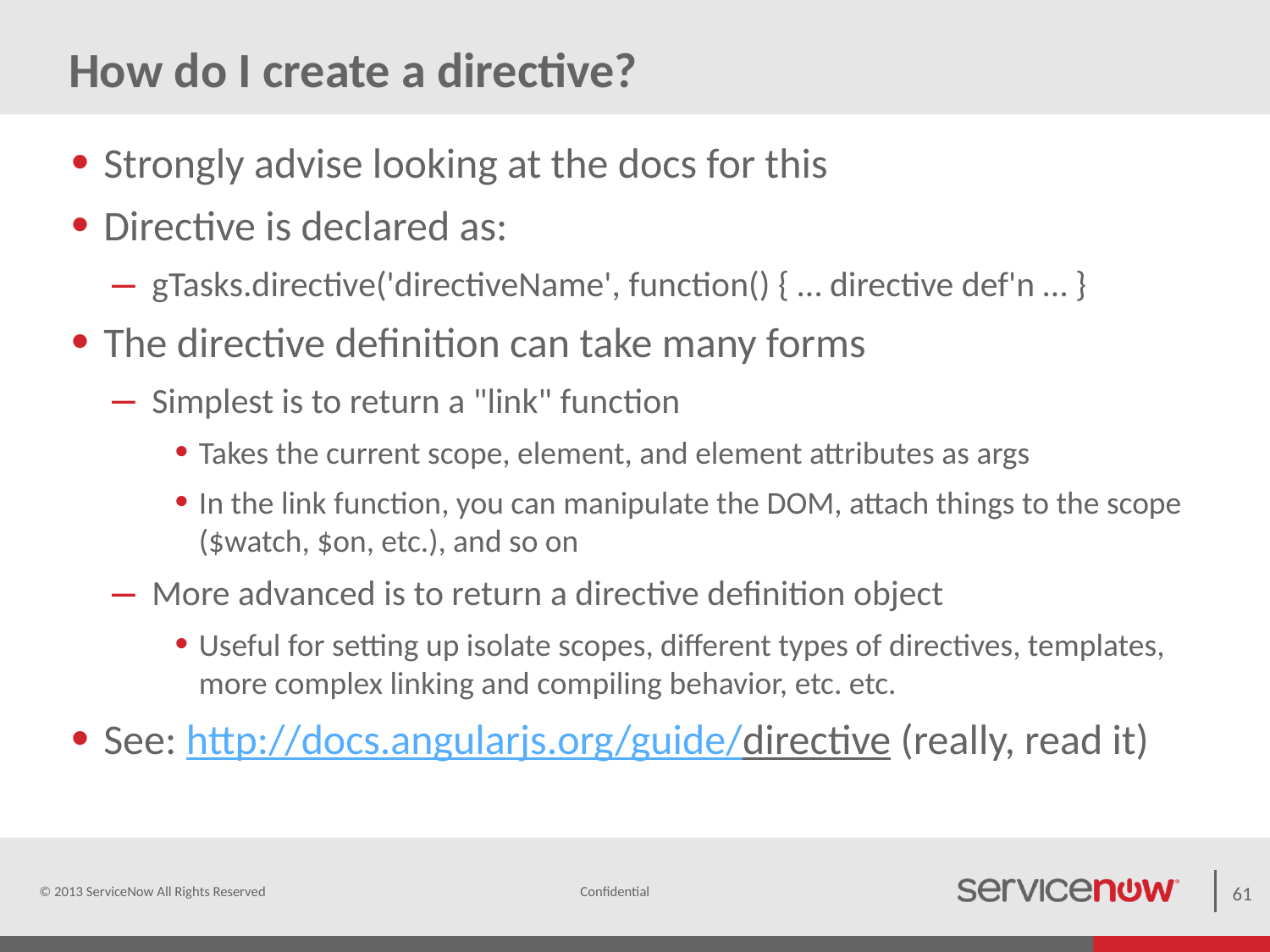

# How do I create a directive?
Strongly advise looking at the docs for this
Directive is declared as:
gTasks.directive('directiveName', function() { … directive def'n … }
The directive definition can take many forms
Simplest is to return a "link" function
Takes the current scope, element, and element attributes as args
In the link function, you can manipulate the DOM, attach things to the scope ($watch, $on, etc.), and so on
More advanced is to return a directive definition object
Useful for setting up isolate scopes, different types of directives, templates, more complex linking and compiling behavior, etc. etc.
See: http://docs.angularjs.org/guide/directive (really, read it)
© 2013 ServiceNow All Rights Reserved
61